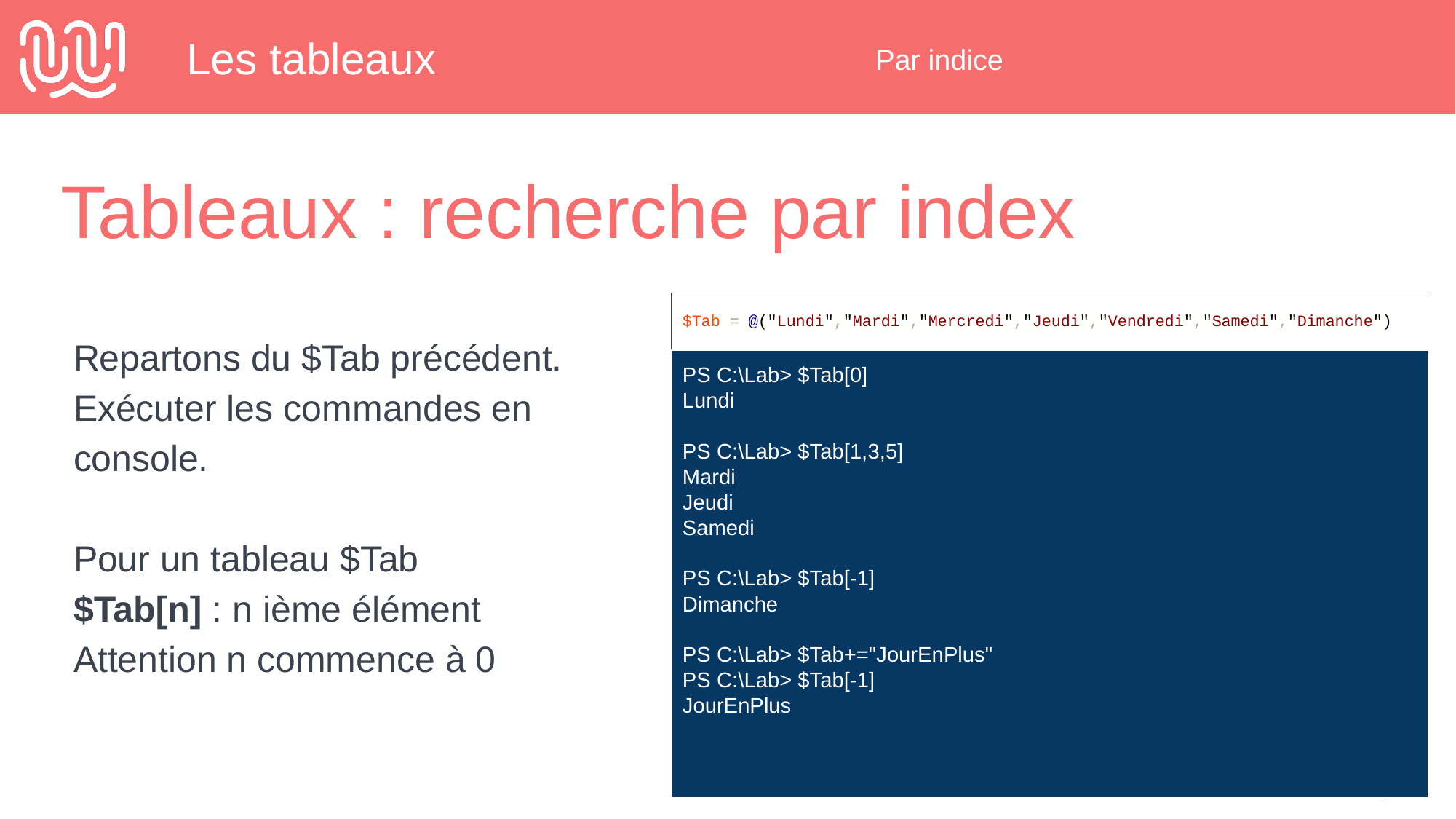

# Les tableaux
Par indice
Tableaux : recherche par index
Repartons du $Tab précédent.
Exécuter les commandes en console.

Pour un tableau $Tab
$Tab[n] : n ième élément
Attention n commence à 0

$Tab = @("Lundi","Mardi","Mercredi","Jeudi","Vendredi","Samedi","Dimanche")
PS C:\Lab> $Tab[0]
Lundi

PS C:\Lab> $Tab[1,3,5]
Mardi
Jeudi
Samedi

PS C:\Lab> $Tab[-1]
Dimanche

PS C:\Lab> $Tab+="JourEnPlus"
PS C:\Lab> $Tab[-1]
JourEnPlus
37